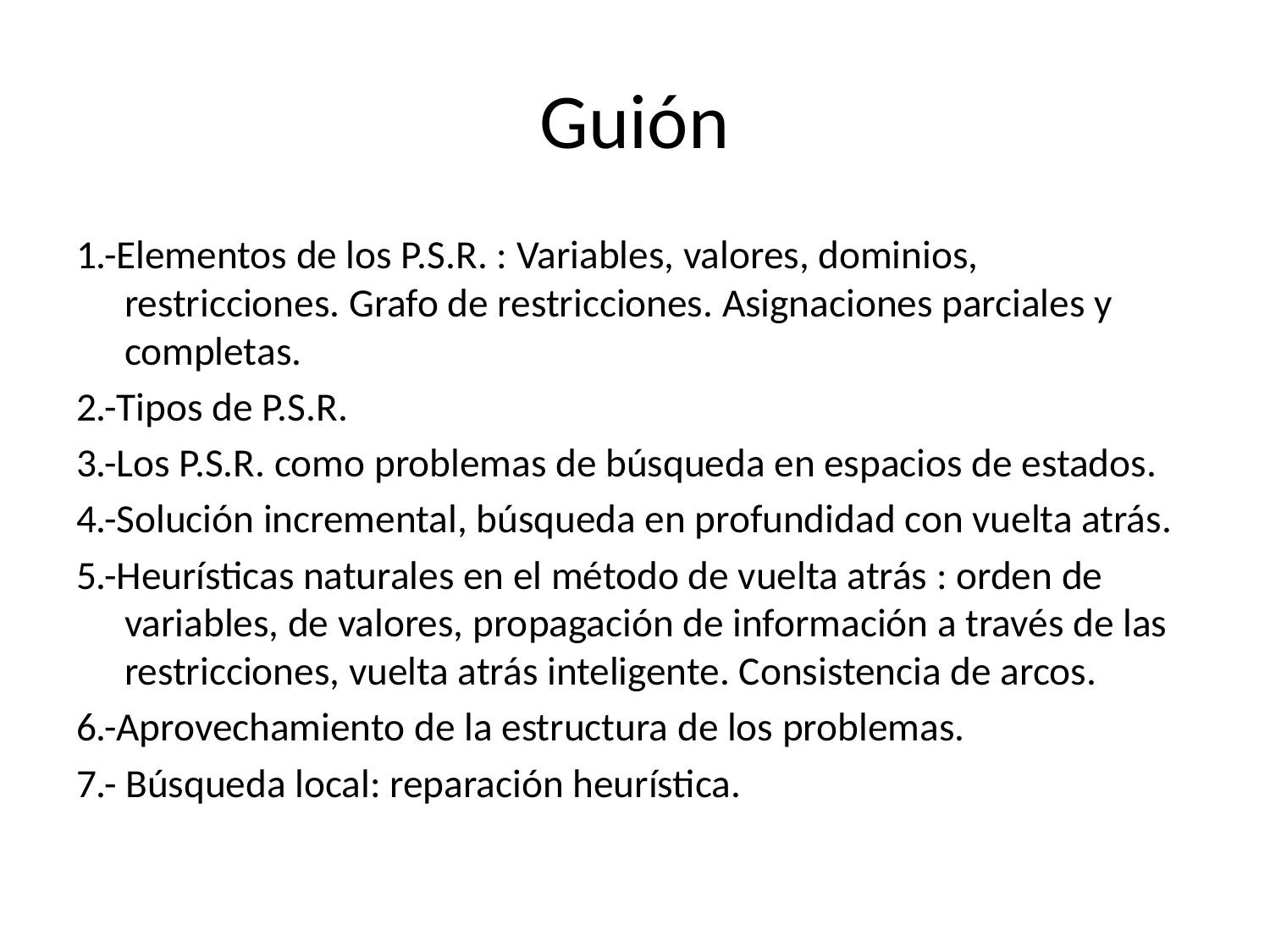

# Guión
1.-Elementos de los P.S.R. : Variables, valores, dominios, restricciones. Grafo de restricciones. Asignaciones parciales y completas.
2.-Tipos de P.S.R.
3.-Los P.S.R. como problemas de búsqueda en espacios de estados.
4.-Solución incremental, búsqueda en profundidad con vuelta atrás.
5.-Heurísticas naturales en el método de vuelta atrás : orden de variables, de valores, propagación de información a través de las restricciones, vuelta atrás inteligente. Consistencia de arcos.
6.-Aprovechamiento de la estructura de los problemas.
7.- Búsqueda local: reparación heurística.